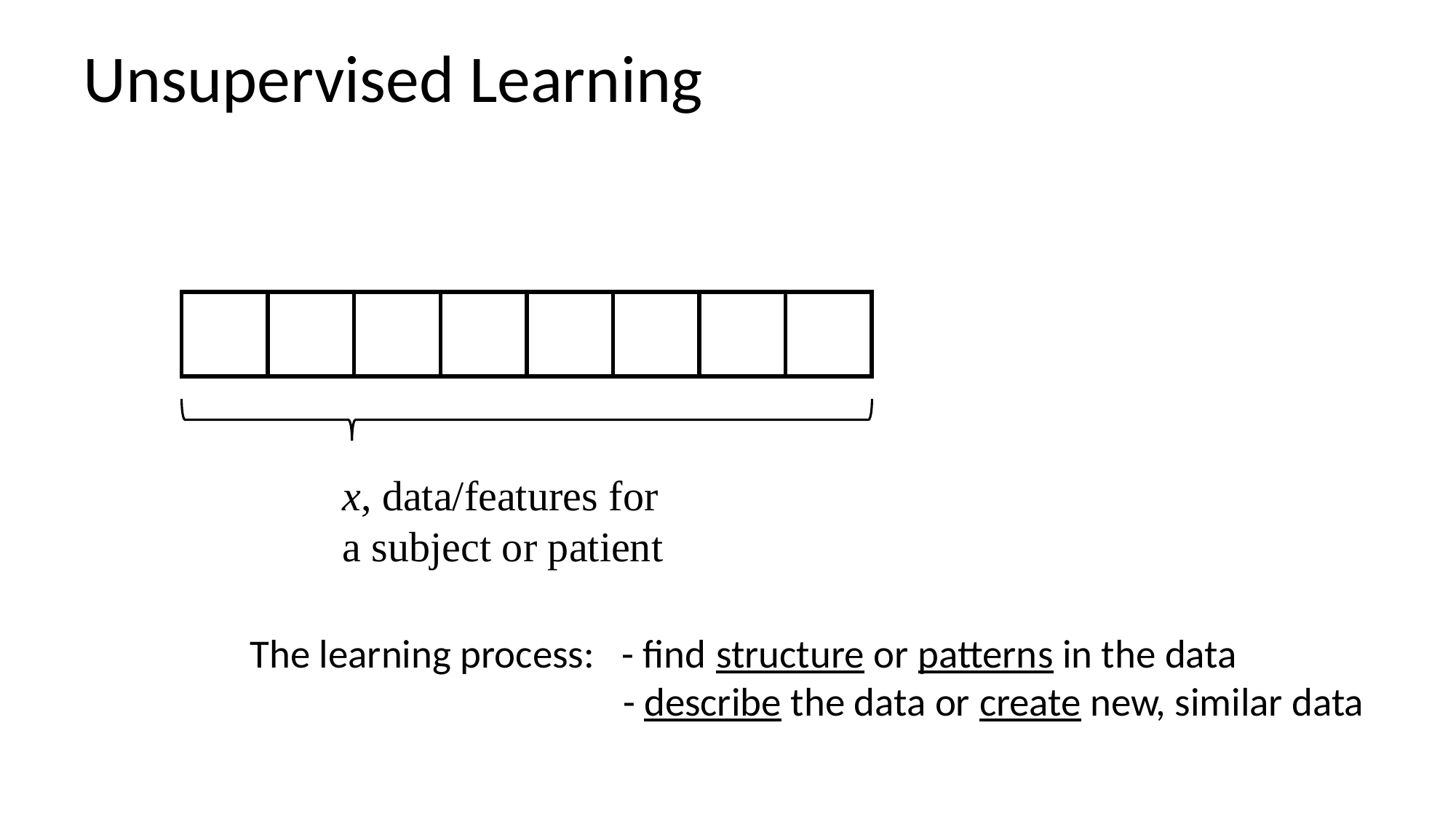

# Unsupervised Learning

|  |  |  |  |  |  |  |  |
| --- | --- | --- | --- | --- | --- | --- | --- |
x, data/features for a subject or patient
The learning process:   - find structure or patterns in the data
			     - describe the data or create new, similar data